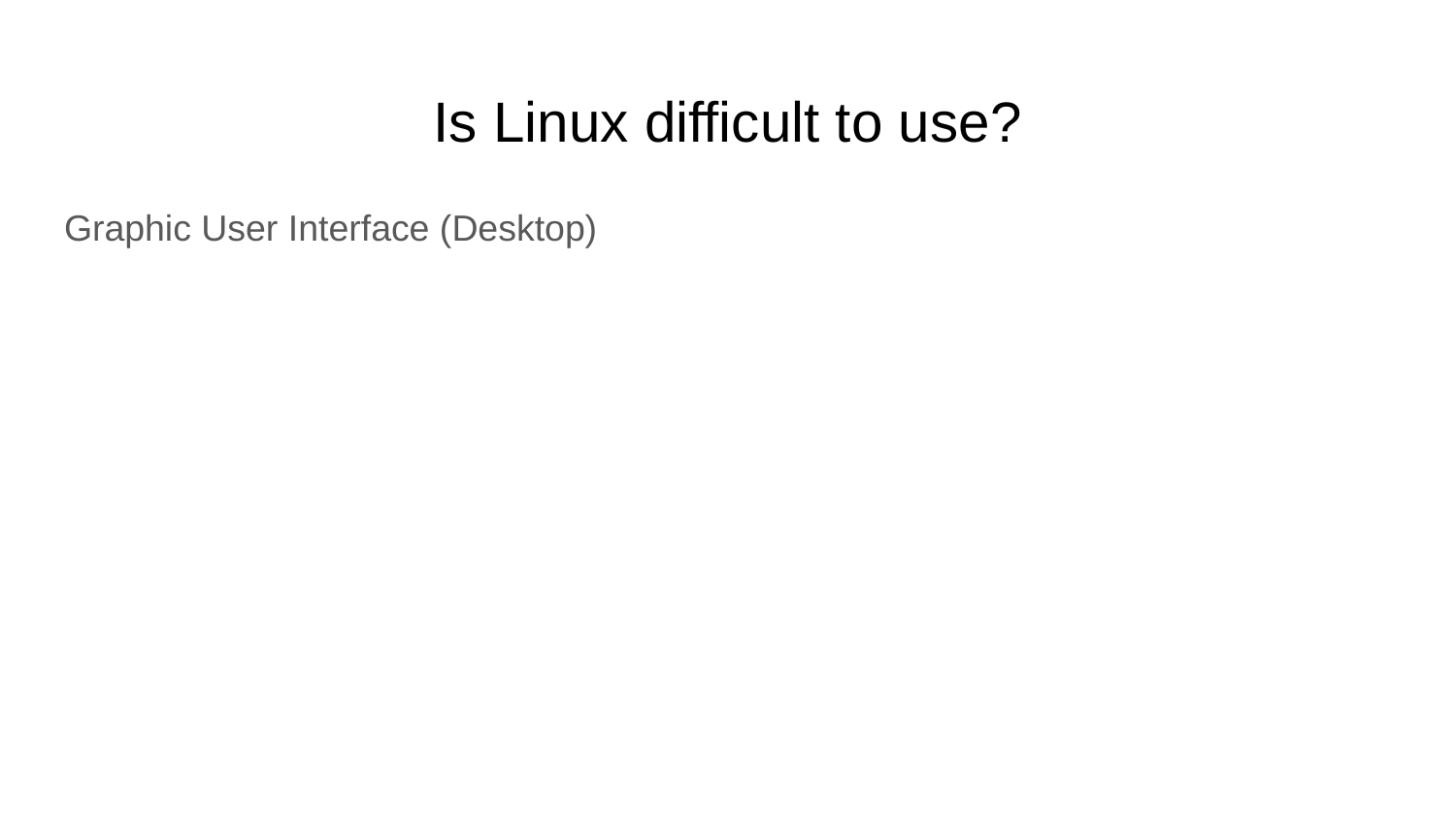

# Is Linux difficult to use?
Graphic User Interface (Desktop)